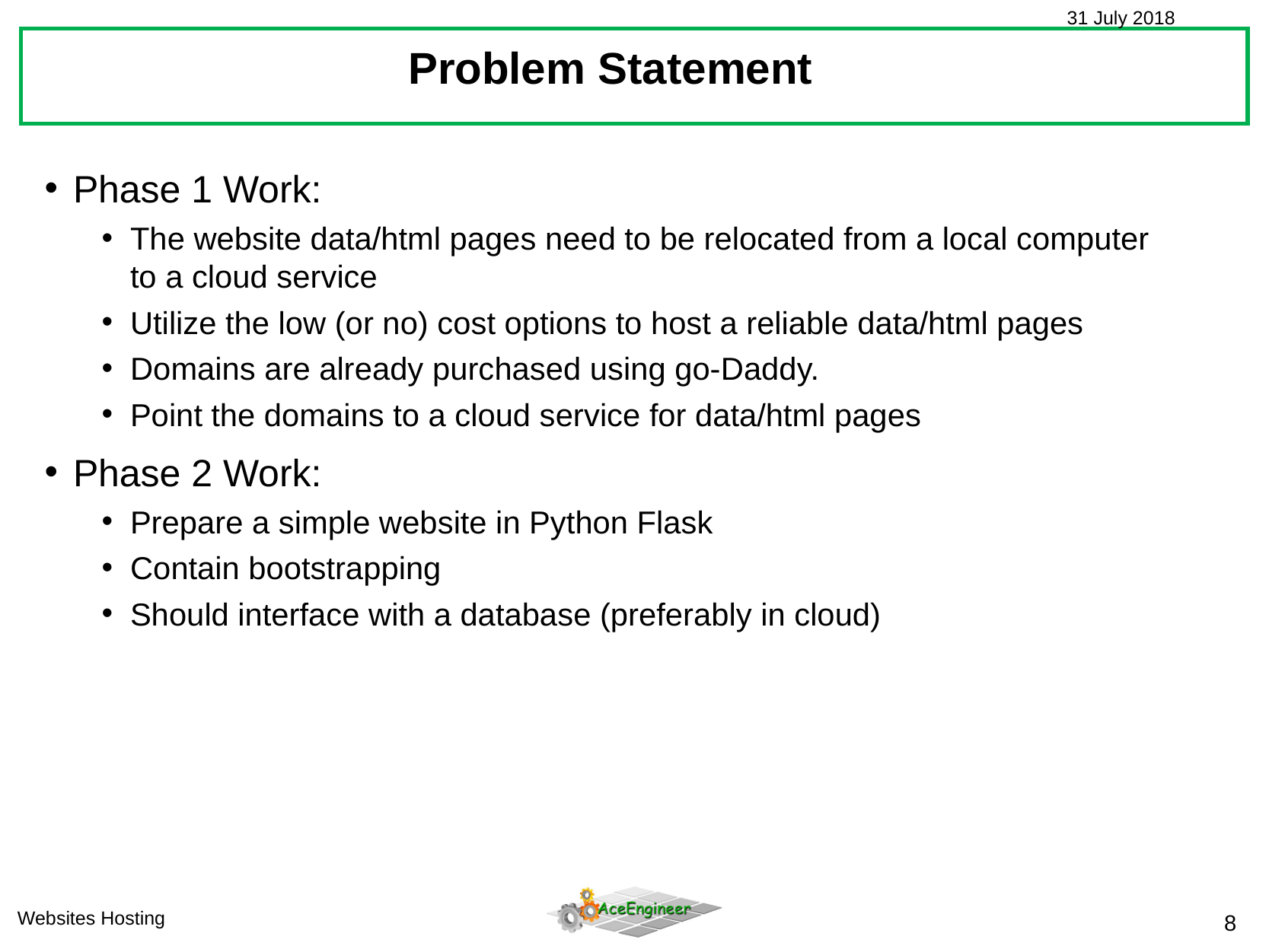

Problem Statement
Phase 1 Work:
The website data/html pages need to be relocated from a local computer to a cloud service
Utilize the low (or no) cost options to host a reliable data/html pages
Domains are already purchased using go-Daddy.
Point the domains to a cloud service for data/html pages
Phase 2 Work:
Prepare a simple website in Python Flask
Contain bootstrapping
Should interface with a database (preferably in cloud)